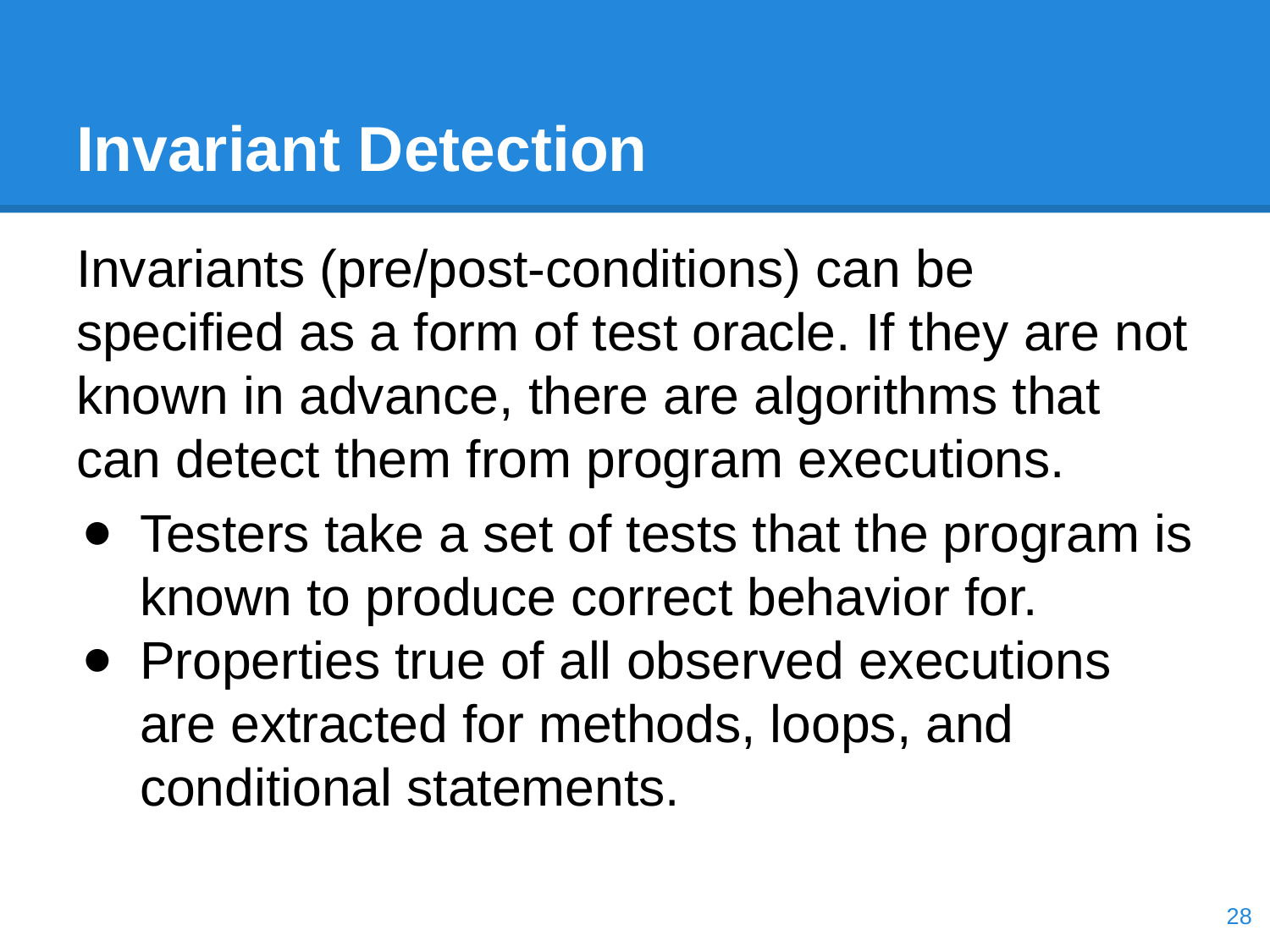

# Invariant Detection
Invariants (pre/post-conditions) can be specified as a form of test oracle. If they are not known in advance, there are algorithms that can detect them from program executions.
Testers take a set of tests that the program is known to produce correct behavior for.
Properties true of all observed executions are extracted for methods, loops, and conditional statements.
28